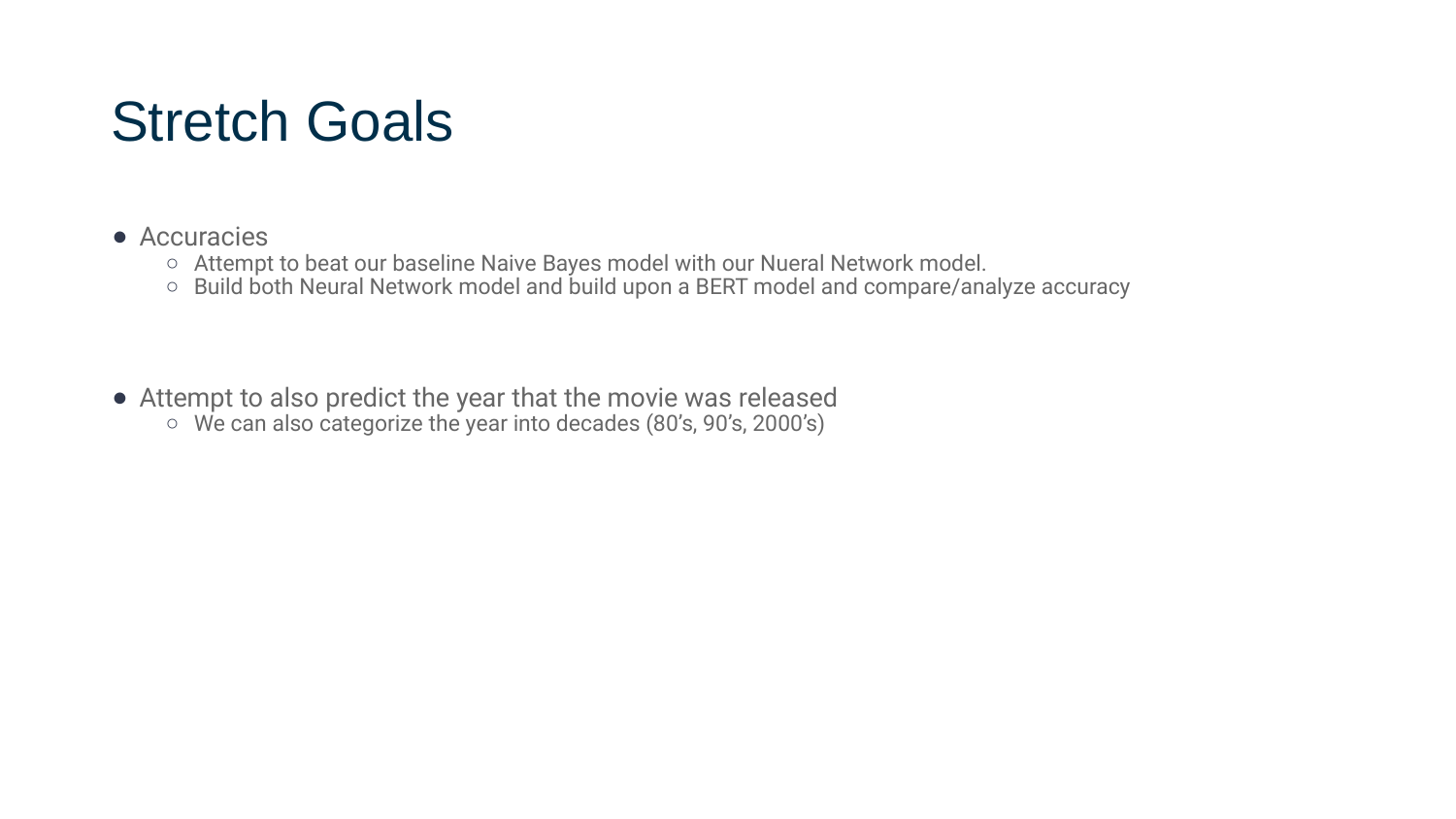

# Stretch Goals
Accuracies
Attempt to beat our baseline Naive Bayes model with our Nueral Network model.
Build both Neural Network model and build upon a BERT model and compare/analyze accuracy

Attempt to also predict the year that the movie was released
We can also categorize the year into decades (80’s, 90’s, 2000’s)